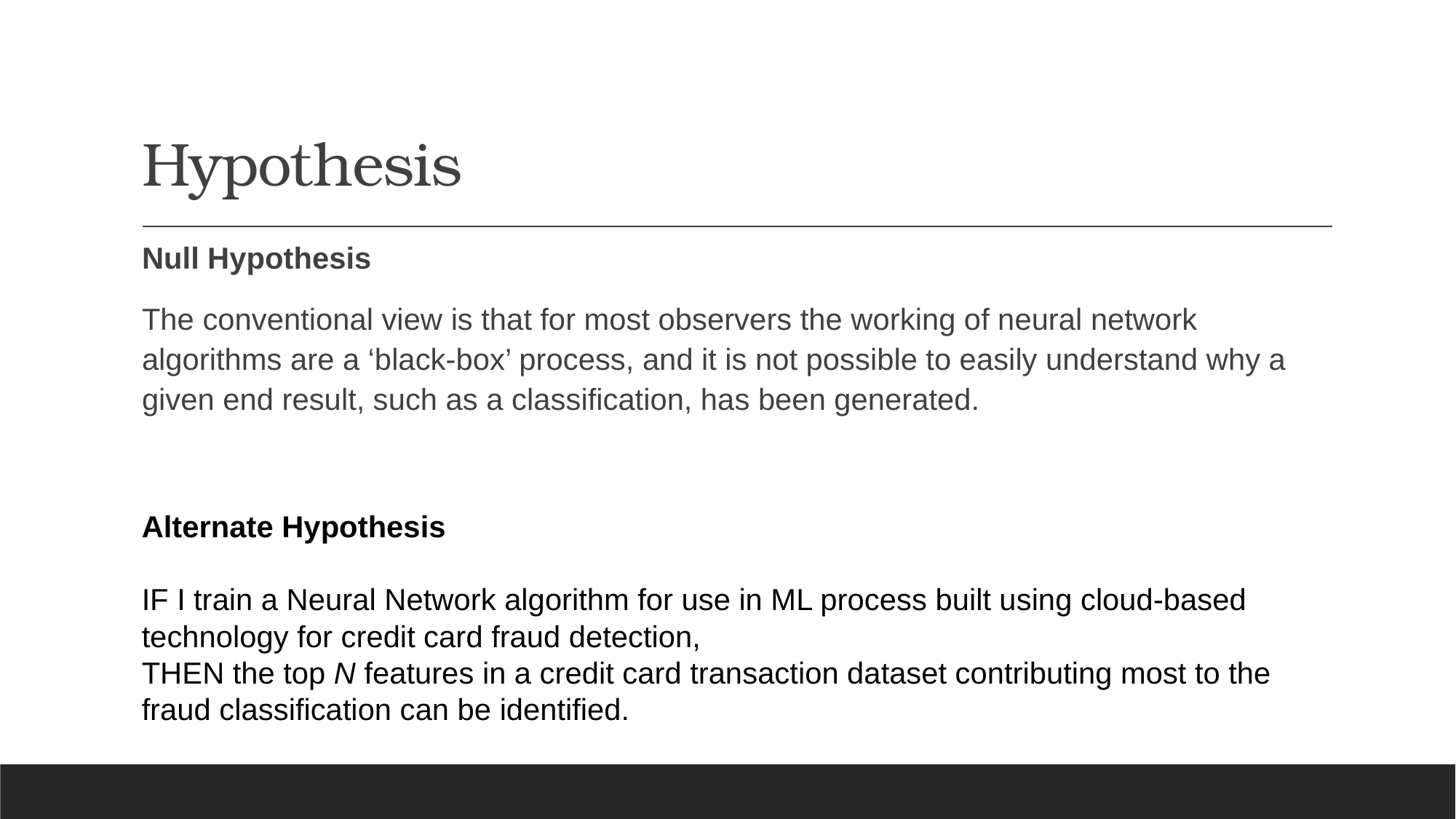

# Hypothesis
Null Hypothesis
The conventional view is that for most observers the working of neural network algorithms are a ‘black-box’ process, and it is not possible to easily understand why a given end result, such as a classification, has been generated.

Alternate Hypothesis

IF I train a Neural Network algorithm for use in ML process built using cloud-based technology for credit card fraud detection,
THEN the top N features in a credit card transaction dataset contributing most to the fraud classification can be identified.